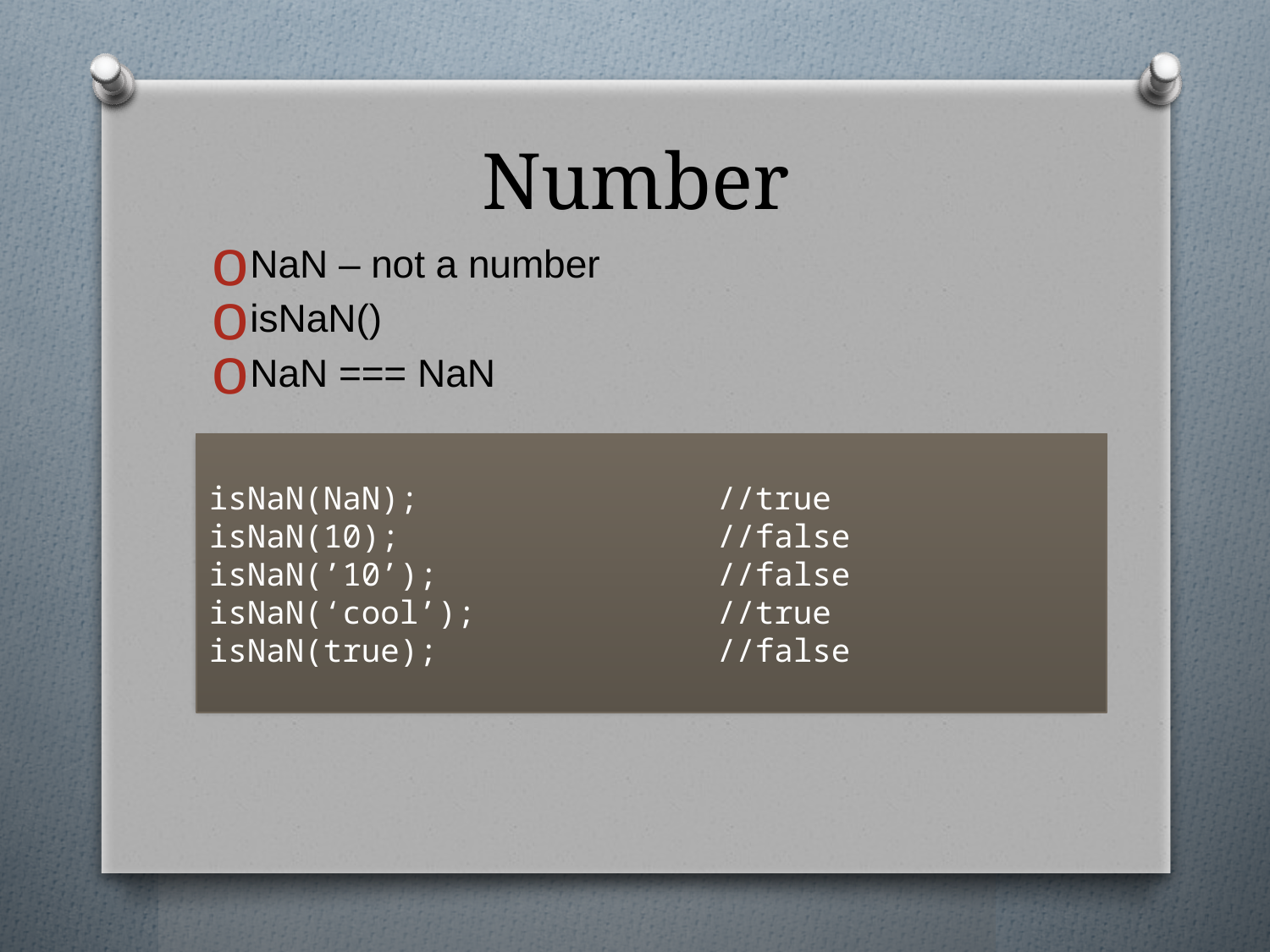

# Number
NaN – not a number
isNaN()
NaN === NaN

isNaN(NaN);			//true
isNaN(10);			//false
isNaN(’10’);			//false
isNaN(‘cool’);		//true
isNaN(true);			//false